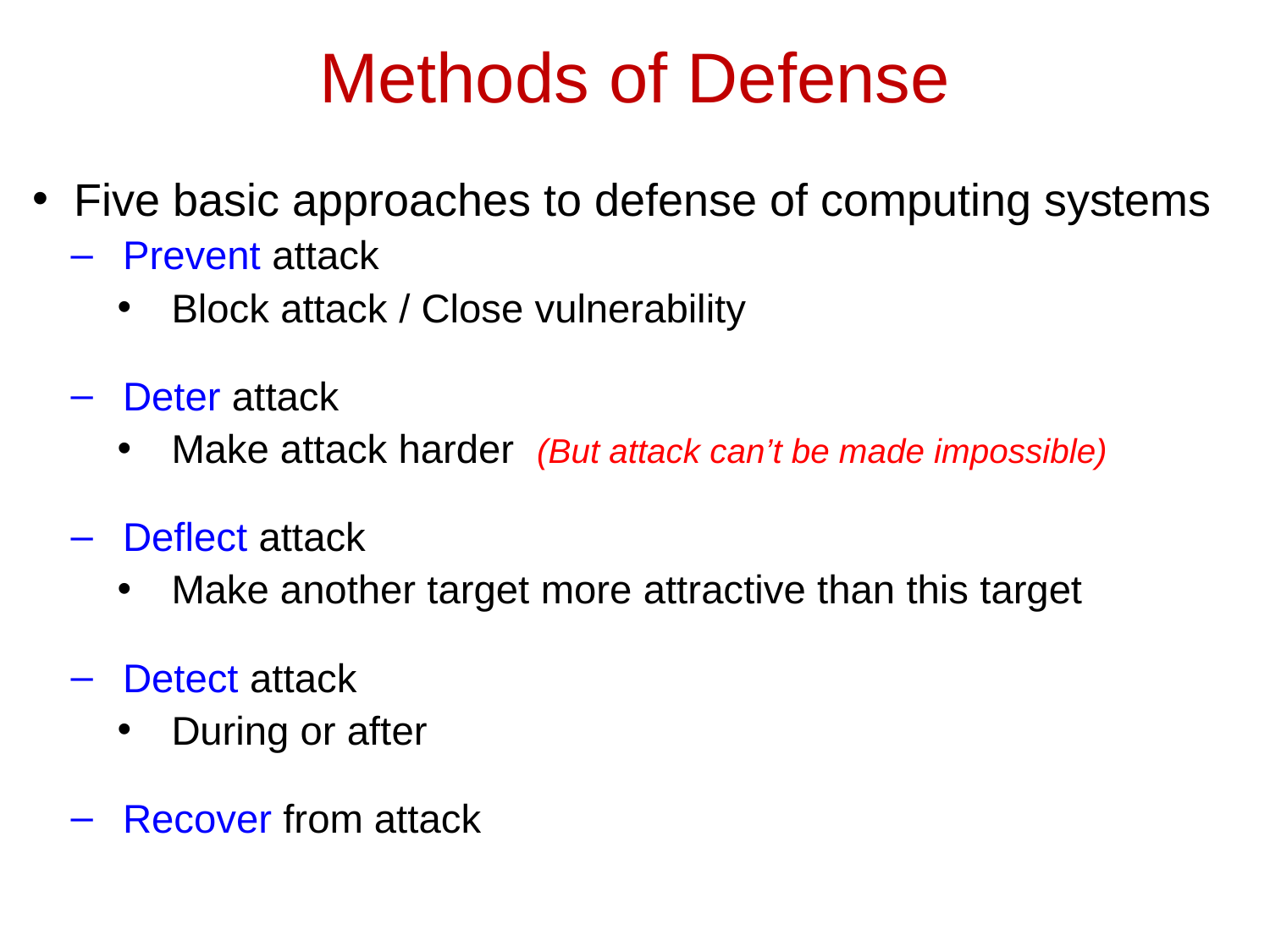

# Methods of Defense
Five basic approaches to defense of computing systems
Prevent attack
Block attack / Close vulnerability

Deter attack
Make attack harder  (But attack can’t be made impossible)

Deflect attack
Make another target more attractive than this target

Detect attack
During or after

Recover from attack